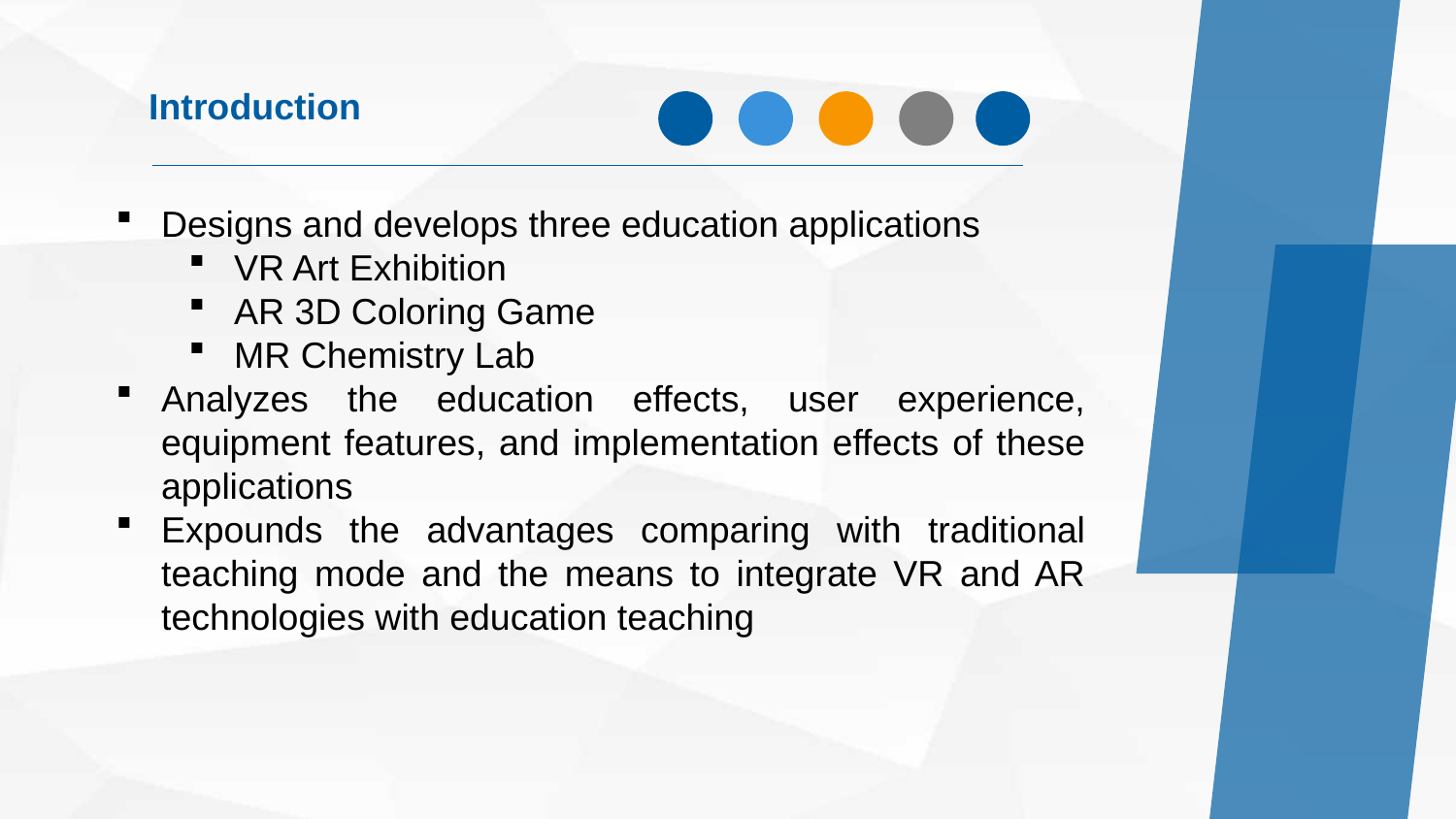

Introduction

Designs and develops three education applications
VR Art Exhibition
AR 3D Coloring Game
MR Chemistry Lab
Analyzes the education effects, user experience, equipment features, and implementation effects of these applications
Expounds the advantages comparing with traditional teaching mode and the means to integrate VR and AR technologies with education teaching